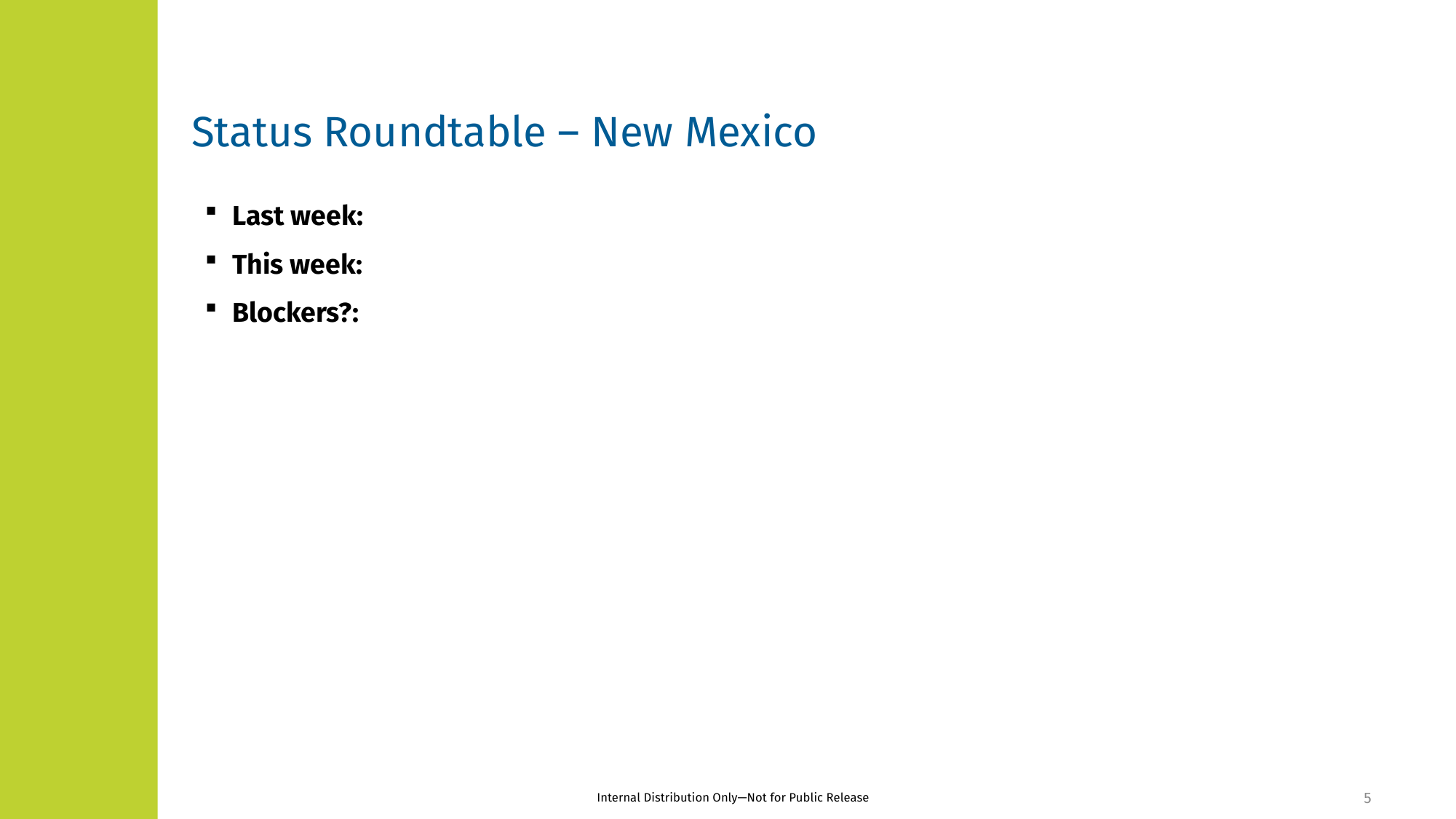

# Status Roundtable – New Mexico
Last week:
This week:
Blockers?:
5